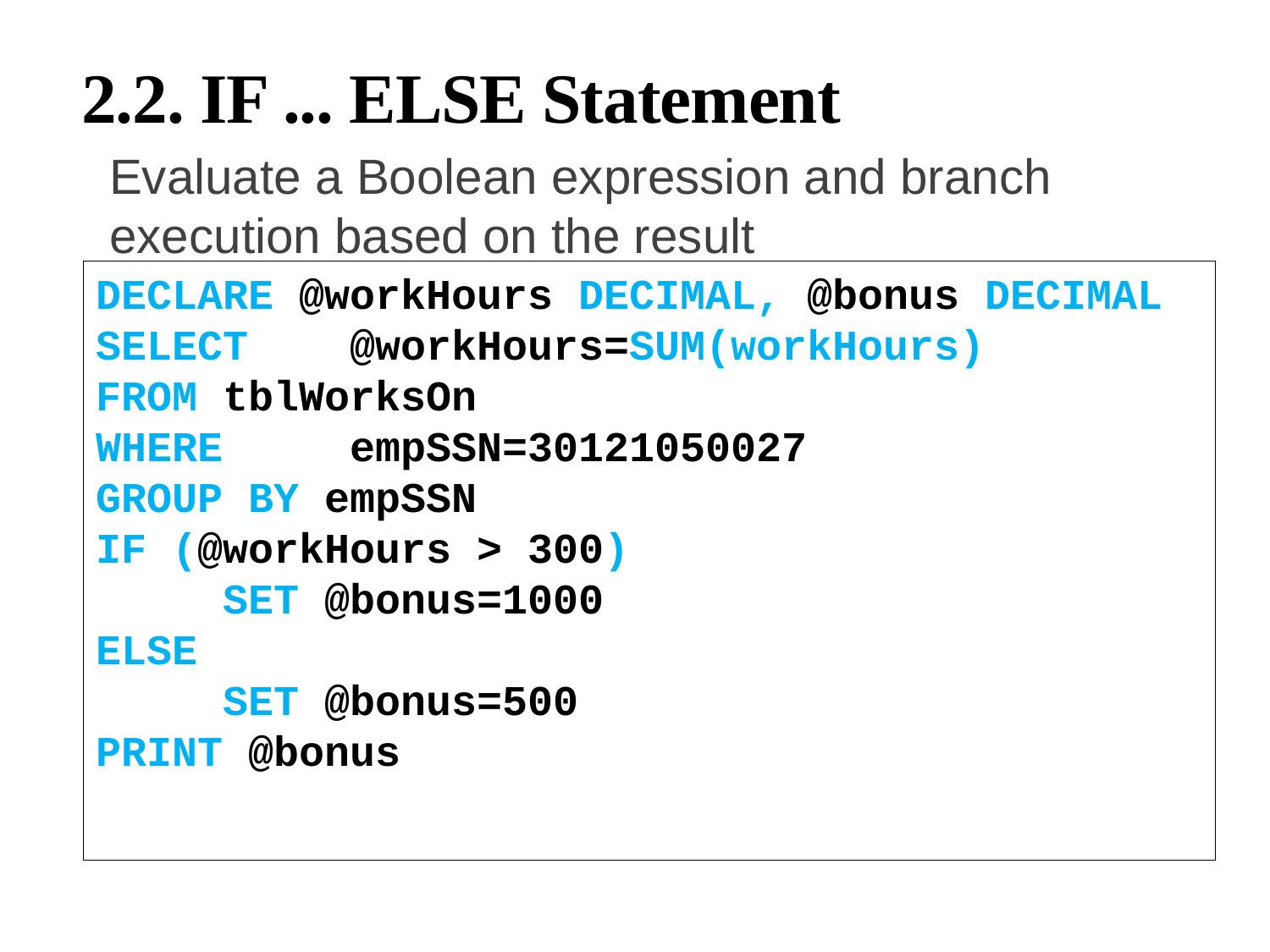

12
# 2.2. IF ... ELSE Statement
Evaluate a Boolean expression and branch execution based on the result
DECLARE @workHours DECIMAL, @bonus DECIMAL
SELECT	@workHours=SUM(workHours)
FROM	tblWorksOn
WHERE	empSSN=30121050027
GROUP BY empSSN
IF (@workHours > 300)
	SET @bonus=1000
ELSE
	SET @bonus=500
PRINT @bonus